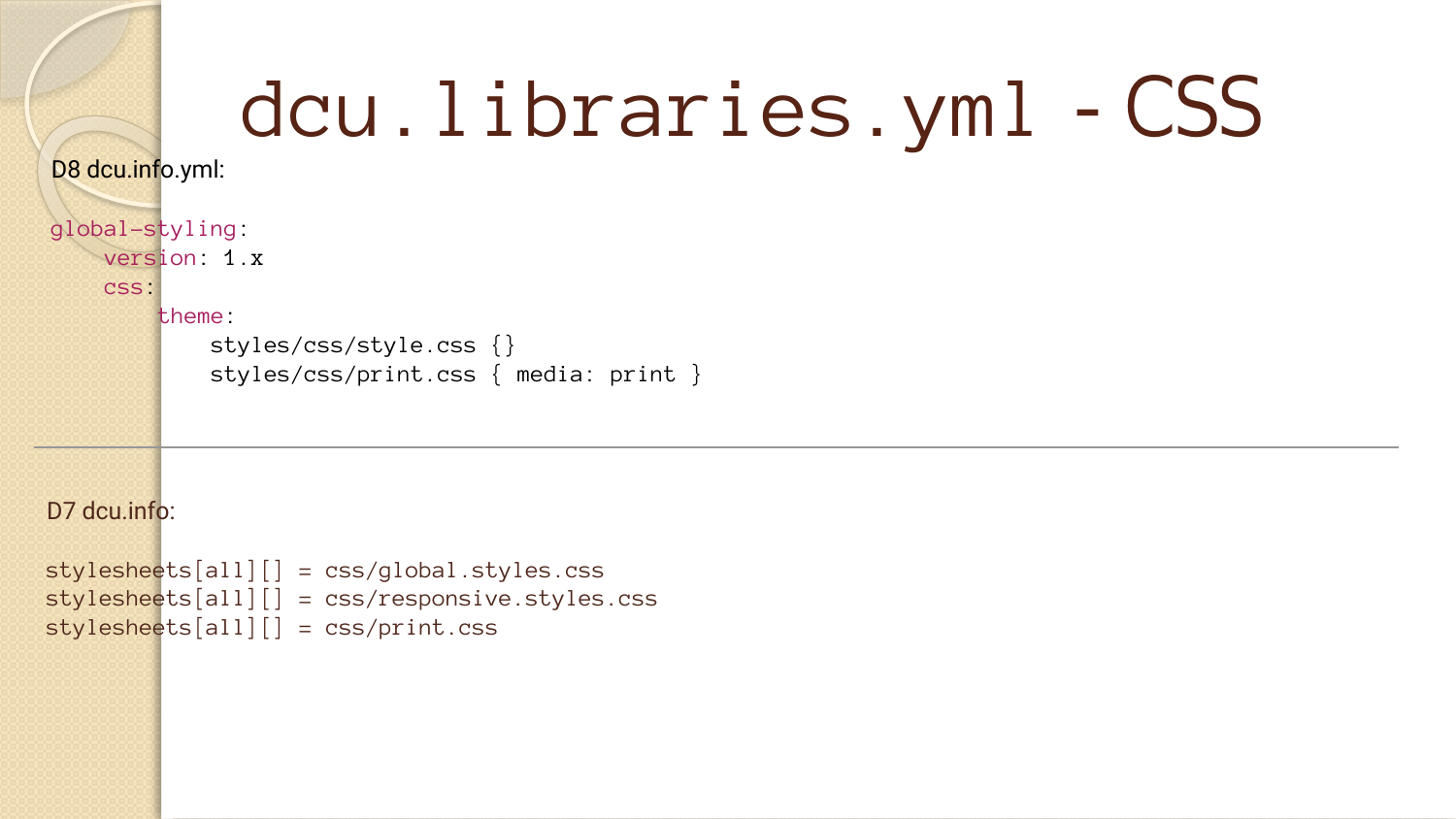

# dcu.libraries.yml - CSS
D8 dcu.info.yml:

global-styling:
    version: 1.x
    css:
        theme:
            styles/css/style.css {}
            styles/css/print.css { media: print }
D7 dcu.info:

stylesheets[all][] = css/global.styles.css
stylesheets[all][] = css/responsive.styles.css
stylesheets[all][] = css/print.css